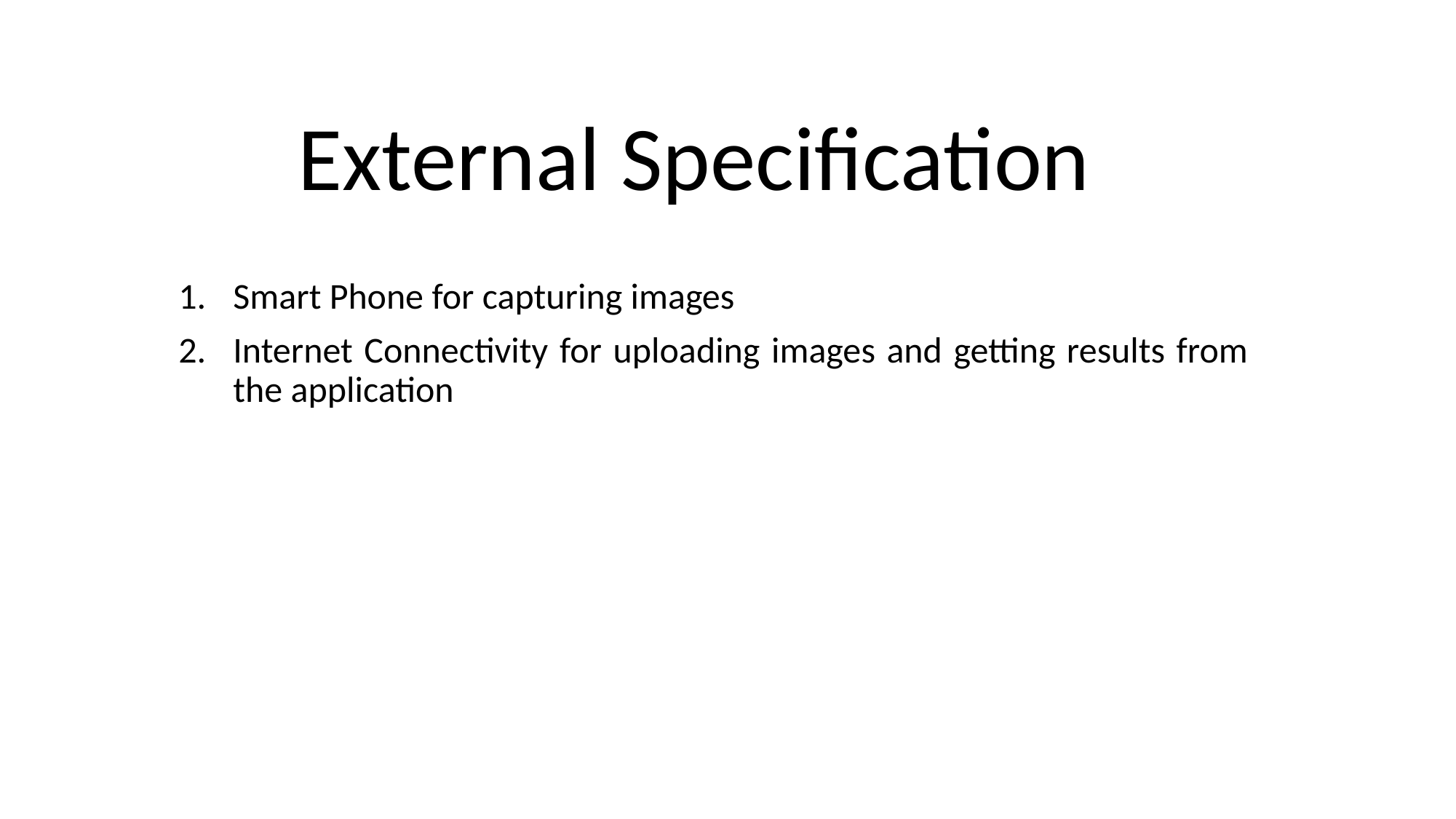

# External Specification
Smart Phone for capturing images
Internet Connectivity for uploading images and getting results from the application